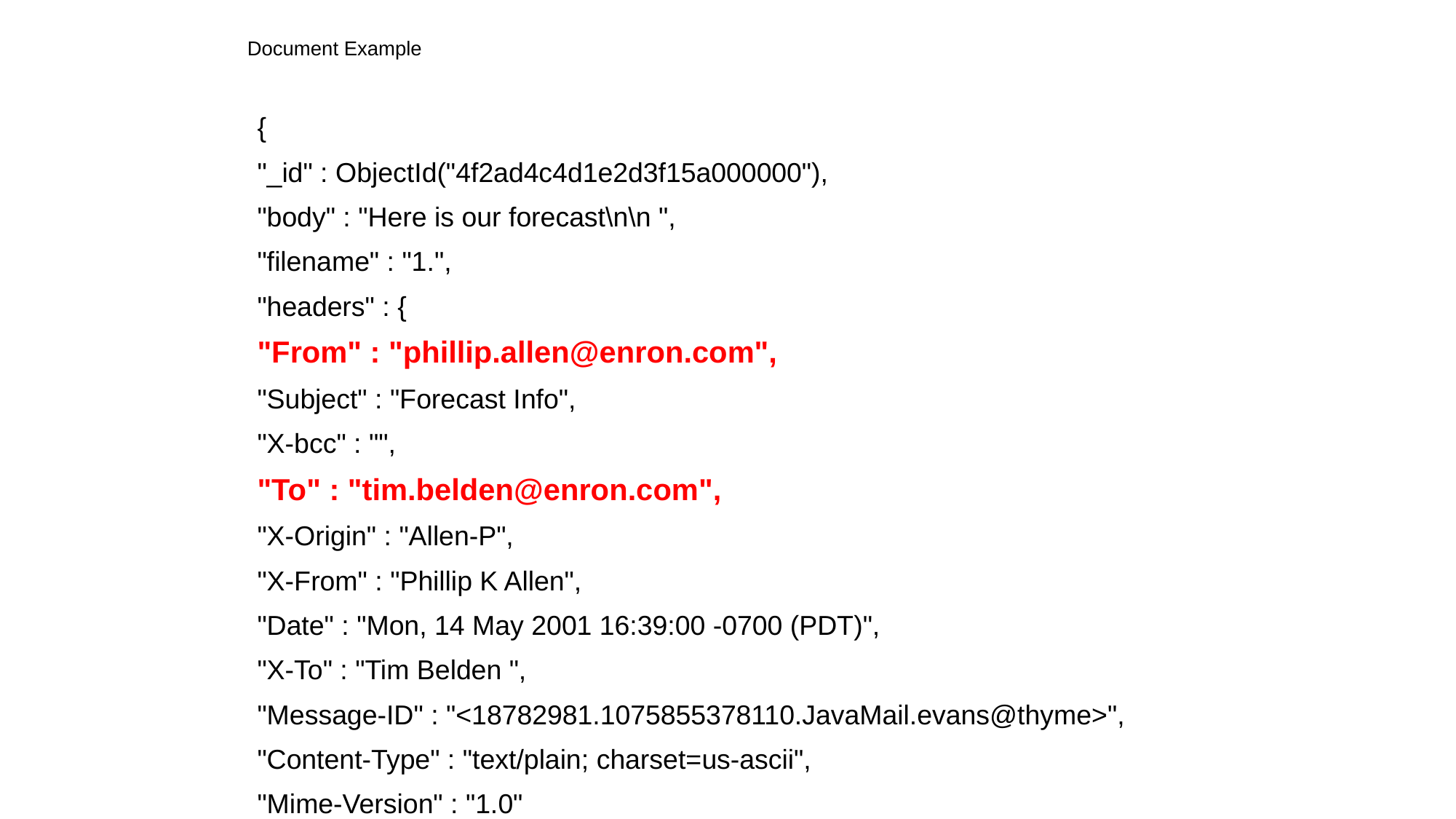

# Document Example
{
"_id" : ObjectId("4f2ad4c4d1e2d3f15a000000"),
"body" : "Here is our forecast\n\n ",
"filename" : "1.",
"headers" : {
"From" : "phillip.allen@enron.com",
"Subject" : "Forecast Info",
"X-bcc" : "",
"To" : "tim.belden@enron.com",
"X-Origin" : "Allen-P",
"X-From" : "Phillip K Allen",
"Date" : "Mon, 14 May 2001 16:39:00 -0700 (PDT)",
"X-To" : "Tim Belden ",
"Message-ID" : "<18782981.1075855378110.JavaMail.evans@thyme>",
"Content-Type" : "text/plain; charset=us-ascii",
"Mime-Version" : "1.0"
} }